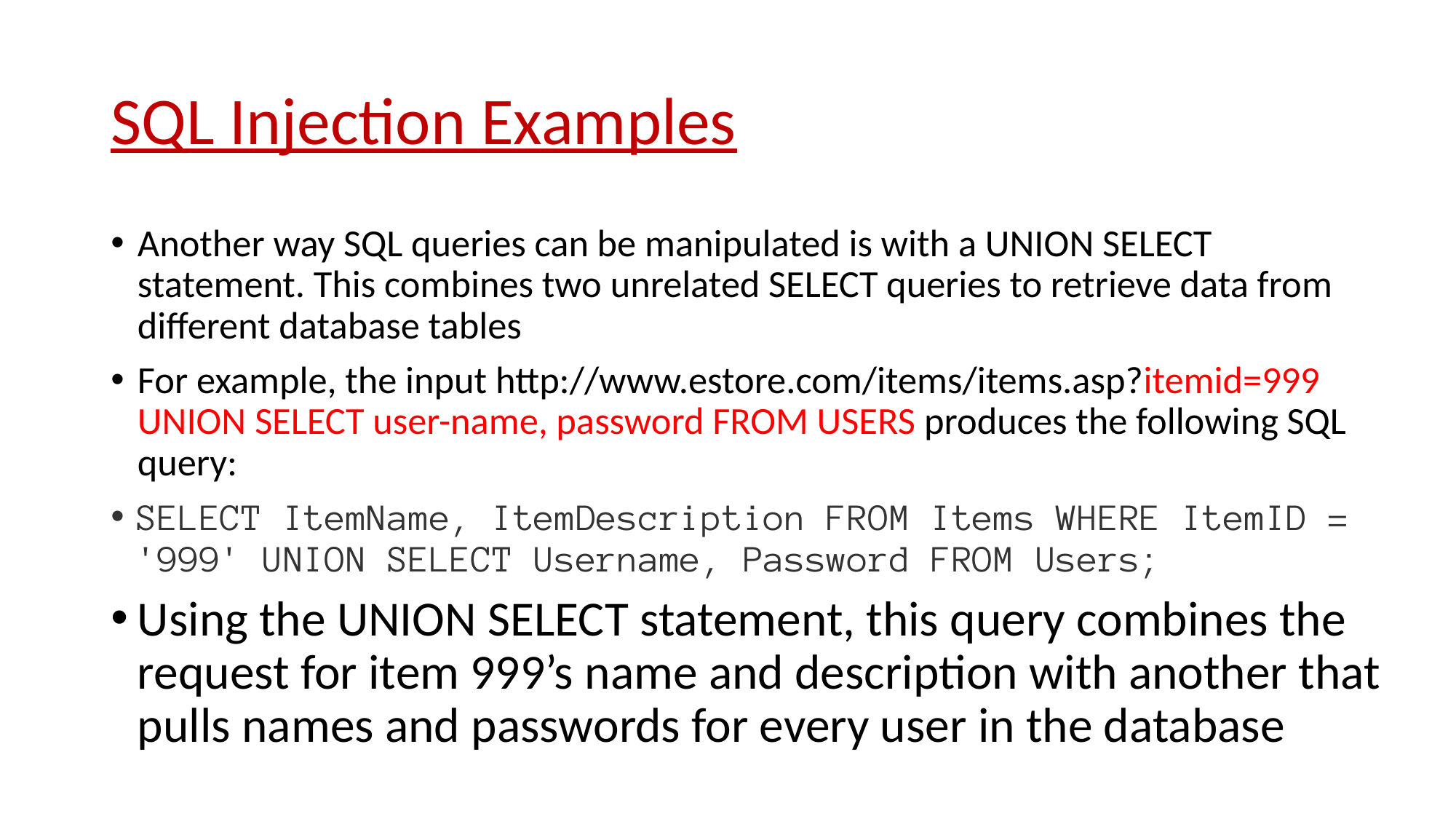

# SQL Injection Examples
Another way SQL queries can be manipulated is with a UNION SELECT statement. This combines two unrelated SELECT queries to retrieve data from different database tables
For example, the input http://www.estore.com/items/items.asp?itemid=999 UNION SELECT user-name, password FROM USERS produces the following SQL query:
SELECT ItemName, ItemDescription FROM Items WHERE ItemID = '999' UNION SELECT Username, Password FROM Users;
Using the UNION SELECT statement, this query combines the request for item 999’s name and description with another that pulls names and passwords for every user in the database